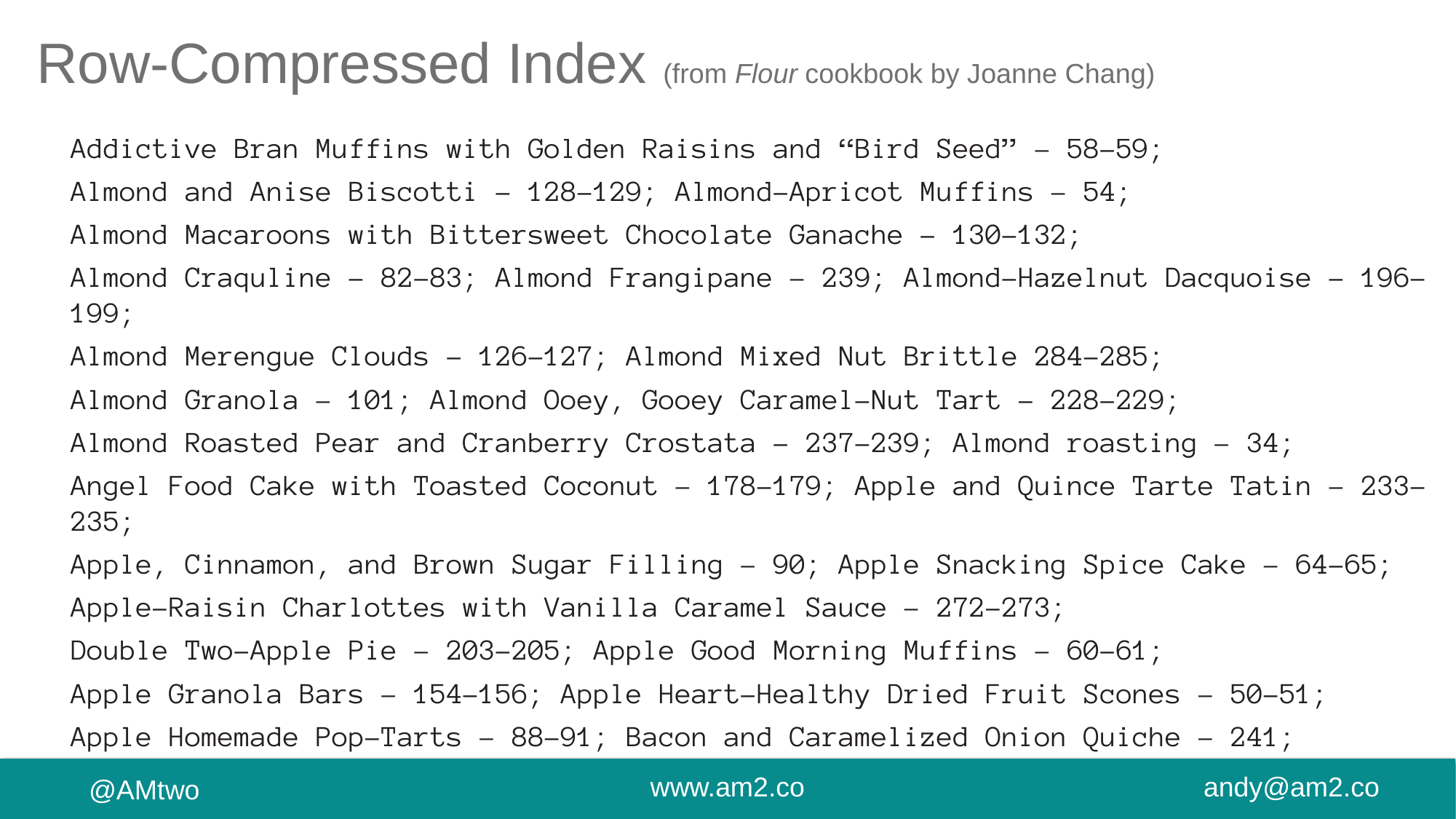

Row-Compressed Index (from Flour cookbook by Joanne Chang)
Addictive Bran Muffins with Golden Raisins and “Bird Seed” – 58-59;
Almond and Anise Biscotti - 128-129; Almond-Apricot Muffins – 54;
Almond Macaroons with Bittersweet Chocolate Ganache - 130-132;
Almond Craquline - 82-83; Almond Frangipane – 239; Almond-Hazelnut Dacquoise - 196-199;
Almond Merengue Clouds - 126-127; Almond Mixed Nut Brittle 284-285;
Almond Granola – 101; Almond Ooey, Gooey Caramel-Nut Tart - 228-229;
Almond Roasted Pear and Cranberry Crostata - 237-239; Almond roasting – 34;
Angel Food Cake with Toasted Coconut – 178-179; Apple and Quince Tarte Tatin – 233-235;
Apple, Cinnamon, and Brown Sugar Filling – 90; Apple Snacking Spice Cake – 64-65;
Apple-Raisin Charlottes with Vanilla Caramel Sauce – 272-273;
Double Two-Apple Pie – 203-205; Apple Good Morning Muffins – 60-61;
Apple Granola Bars – 154-156; Apple Heart-Healthy Dried Fruit Scones – 50-51;
Apple Homemade Pop-Tarts – 88-91; Bacon and Caramelized Onion Quiche – 241;